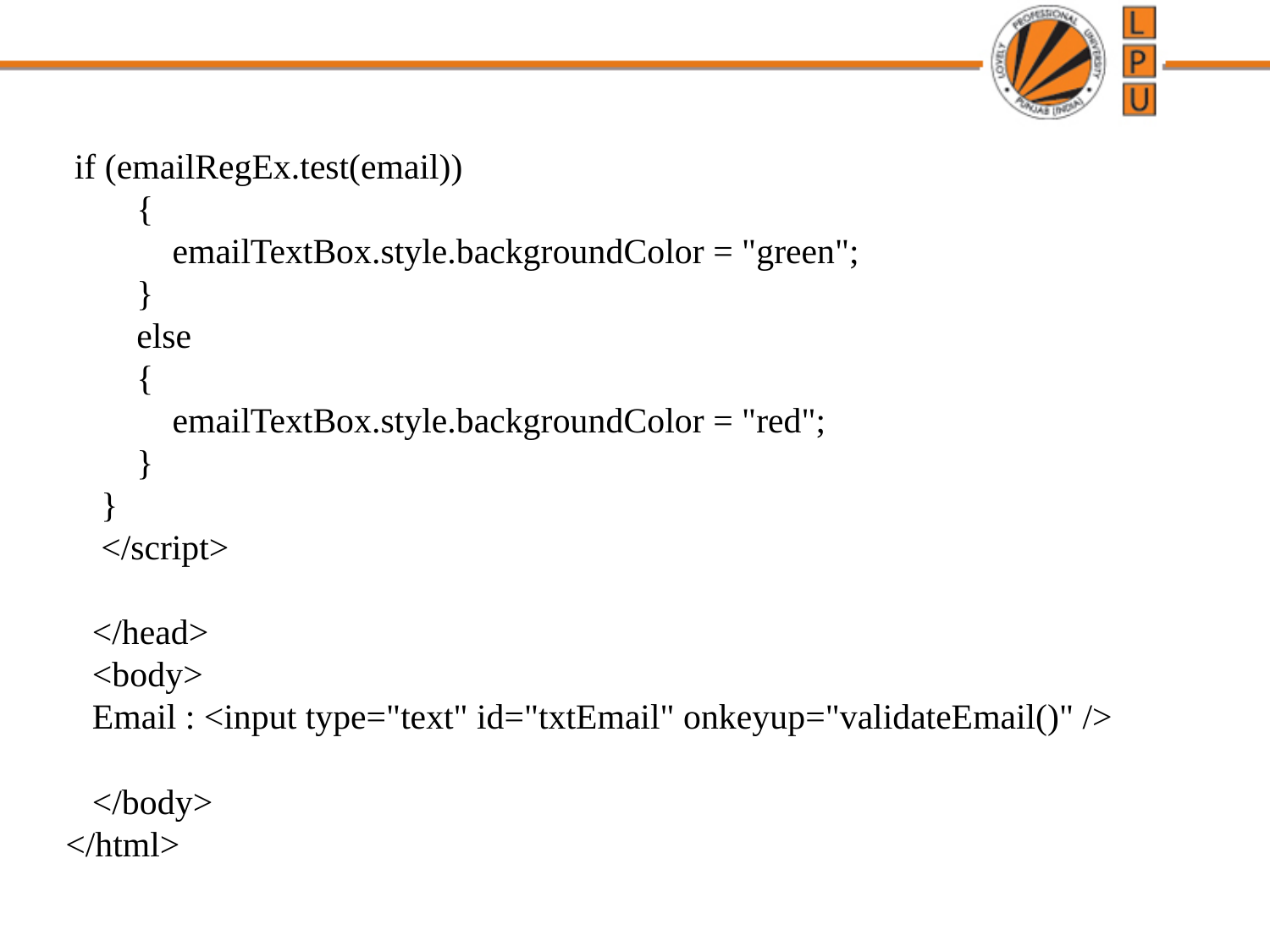

if (emailRegEx.test(email))
        {
            emailTextBox.style.backgroundColor = "green";
        }
        else
        {
            emailTextBox.style.backgroundColor = "red";
        }
    }
    </script>

   </head>
   <body>
   Email : <input type="text" id="txtEmail" onkeyup="validateEmail()" />

   </body>
</html>